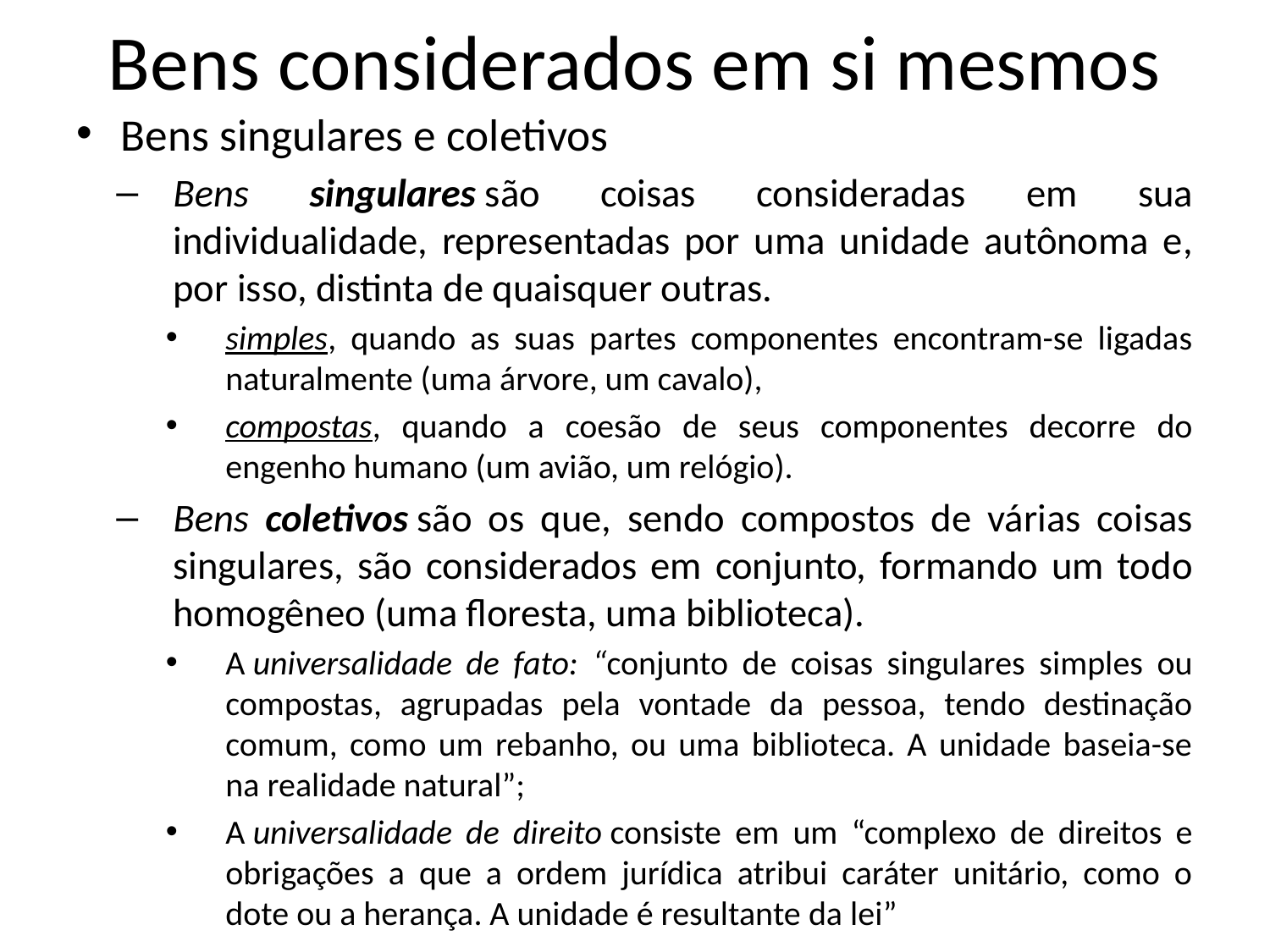

# Bens considerados em si mesmos
Bens singulares e coletivos
Bens singulares são coisas consideradas em sua individualidade, representadas por uma unidade autônoma e, por isso, distinta de quaisquer outras.
simples, quando as suas partes componentes encontram-se ligadas naturalmente (uma árvore, um cavalo),
compostas, quando a coesão de seus componentes decorre do engenho humano (um avião, um relógio).
Bens coletivos são os que, sendo compostos de várias coisas singulares, são considerados em conjunto, formando um todo homogêneo (uma floresta, uma biblioteca).
A universalidade de fato: “conjunto de coisas singulares simples ou compostas, agrupadas pela vontade da pessoa, tendo destinação comum, como um rebanho, ou uma biblioteca. A unidade baseia-se na realidade natural”;
A universalidade de direito consiste em um “complexo de direitos e obrigações a que a ordem jurídica atribui caráter unitário, como o dote ou a herança. A unidade é resultante da lei”